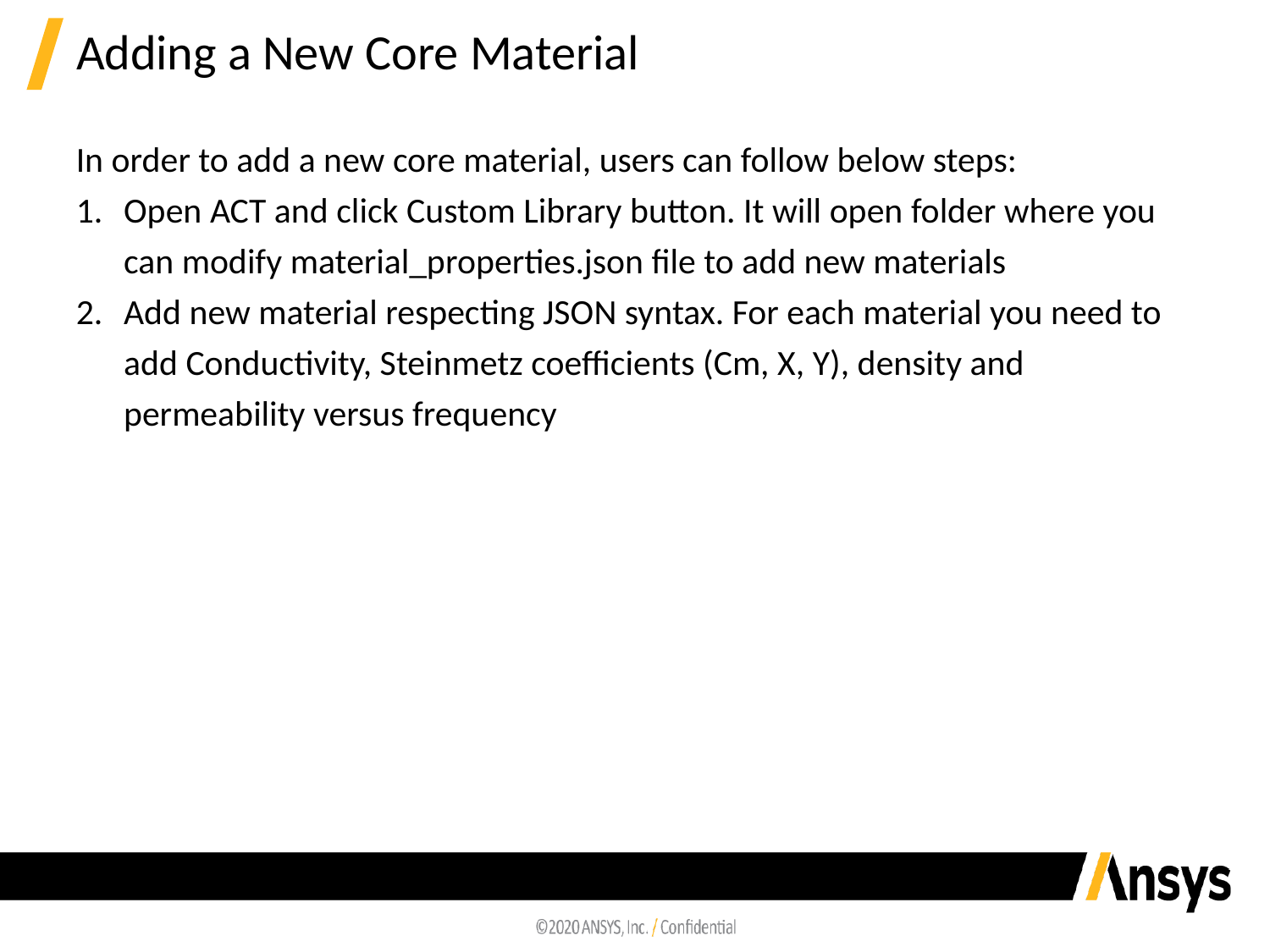

# Adding a New Core Material
In order to add a new core material, users can follow below steps:
Open ACT and click Custom Library button. It will open folder where you can modify material_properties.json file to add new materials
Add new material respecting JSON syntax. For each material you need to add Conductivity, Steinmetz coefficients (Cm, X, Y), density and permeability versus frequency